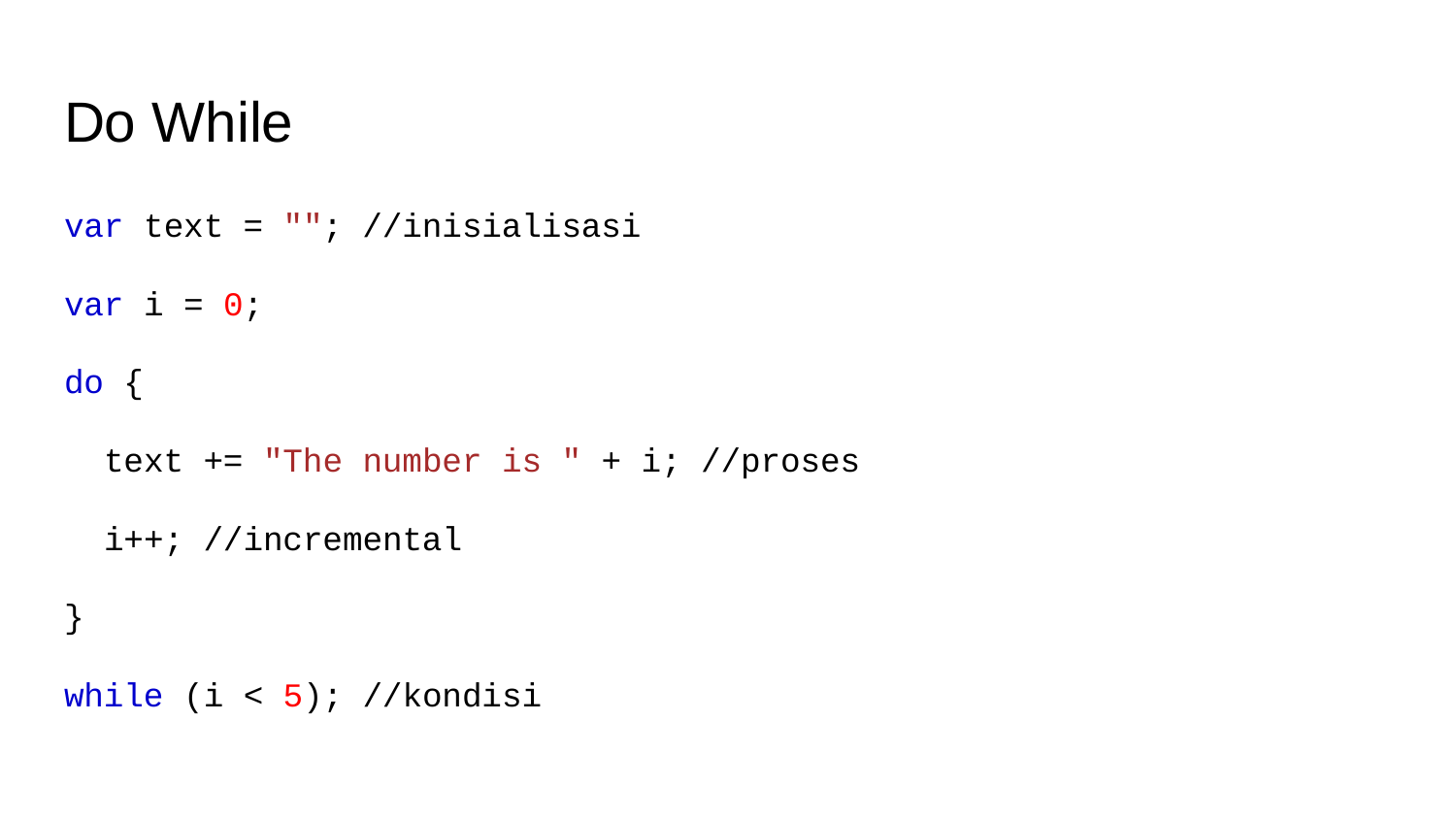

# Do While
var text = ""; //inisialisasi
var i = 0;
do {
  text += "The number is " + i; //proses
  i++; //incremental
}
while (i < 5); //kondisi